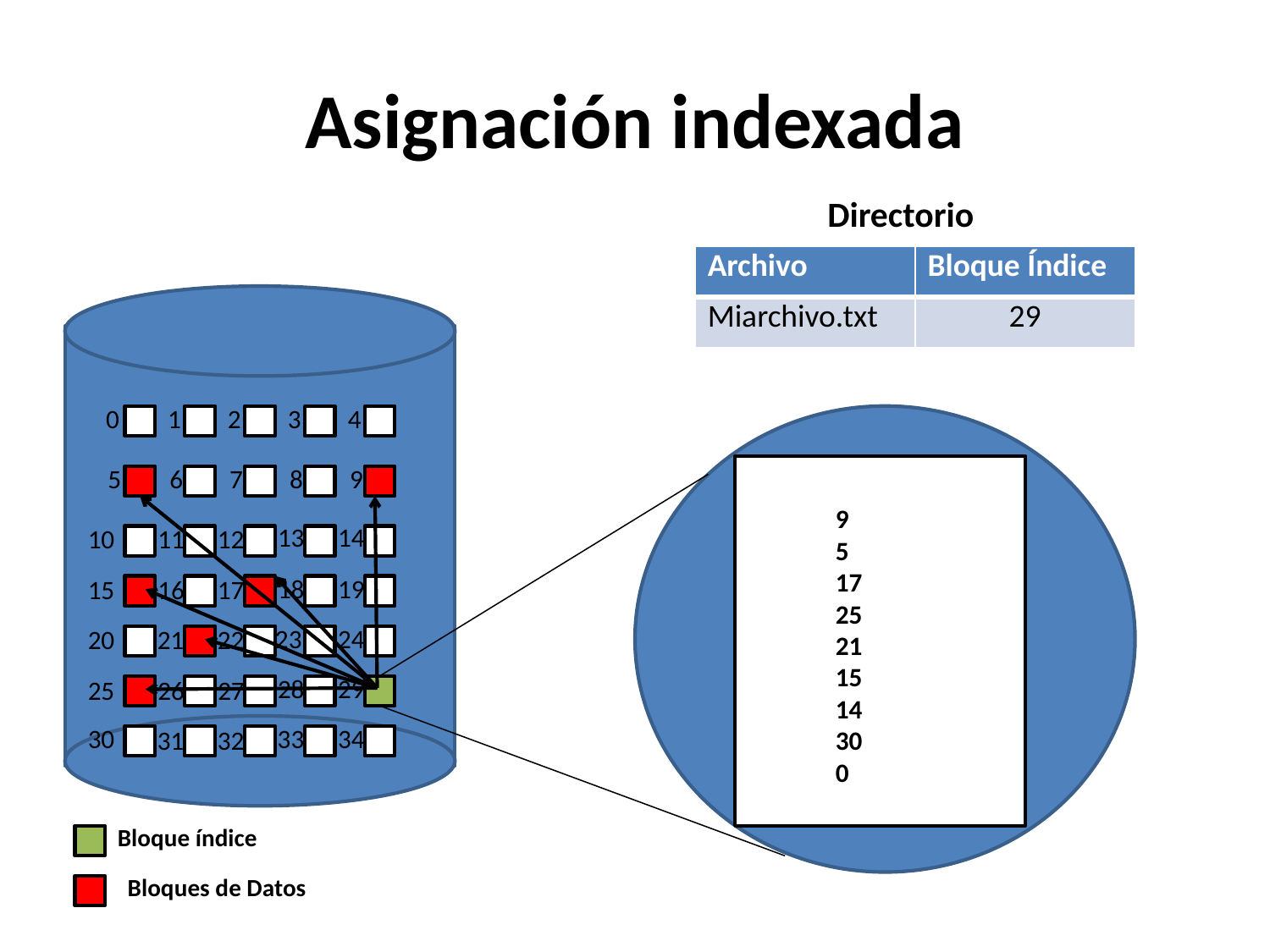

# Asignación indexada
Directorio
| Archivo | Bloque Índice |
| --- | --- |
| Miarchivo.txt | 29 |

0
1
2
3
4
5
6
7
8
9
13
14
10
11
12
18
19
15
16
17
23
24
20
21
22
28
29
25
26
27
30
33
34
31
32

9
5
17
25
21
15
14
30
0
Bloque índice

Bloques de Datos